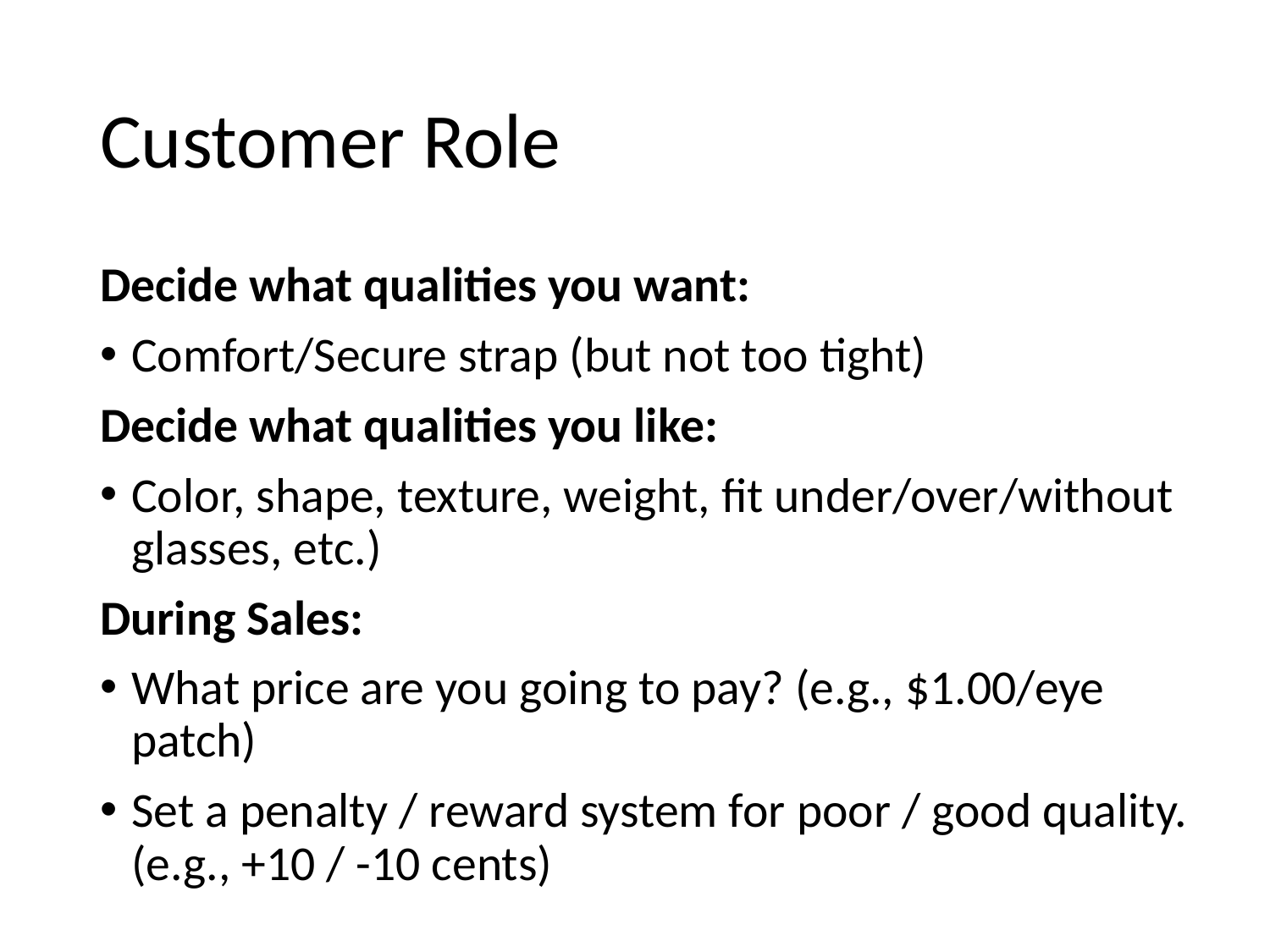

# Customer Role
Decide what qualities you want:
Comfort/Secure strap (but not too tight)
Decide what qualities you like:
Color, shape, texture, weight, fit under/over/without glasses, etc.)
During Sales:
What price are you going to pay? (e.g., $1.00/eye patch)
Set a penalty / reward system for poor / good quality.
(e.g., +10 / -10 cents)